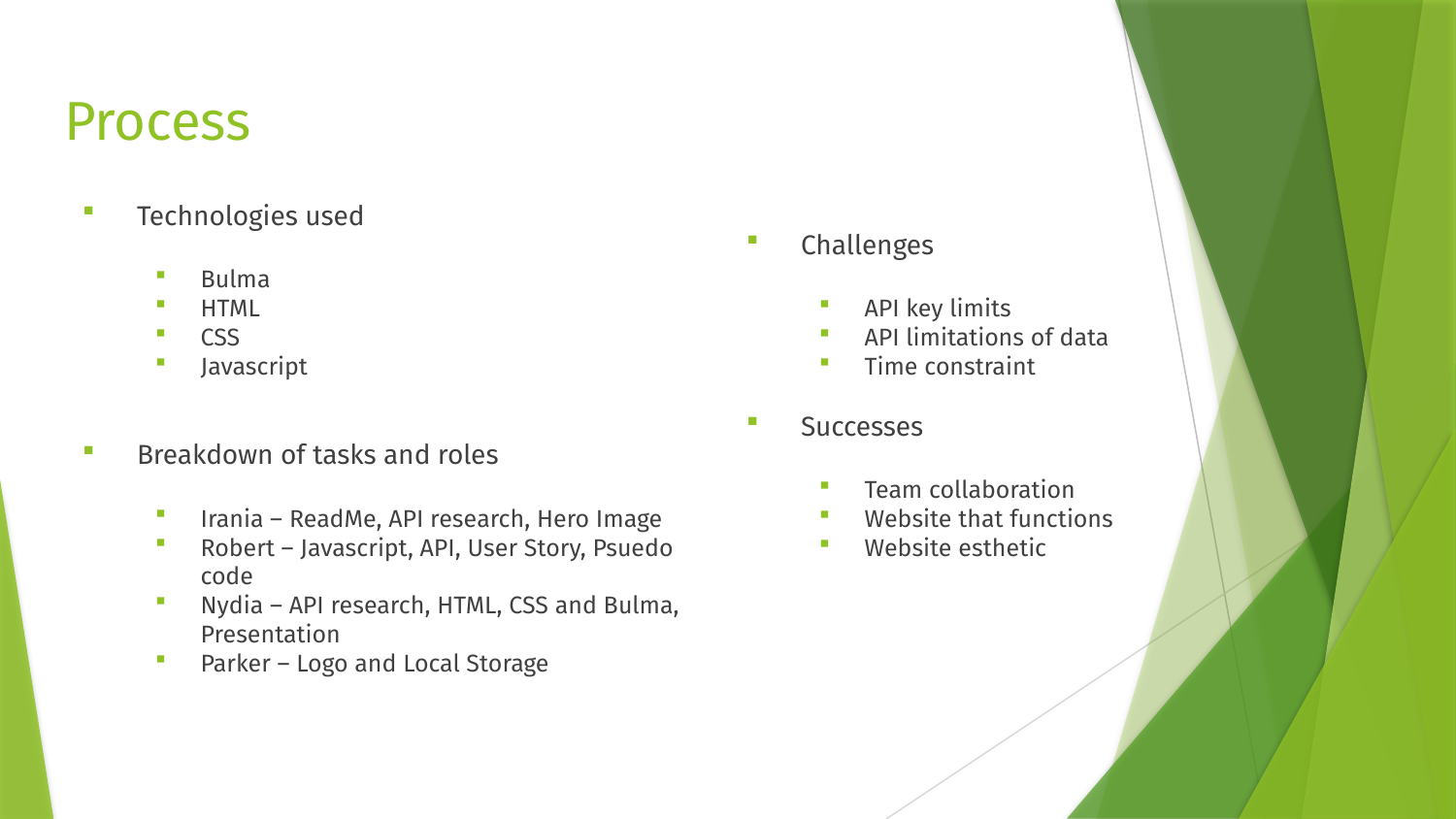

# Process
Technologies used

Bulma
HTML
CSS
Javascript

Breakdown of tasks and roles

Irania – ReadMe, API research, Hero Image
Robert – Javascript, API, User Story, Psuedo code
Nydia – API research, HTML, CSS and Bulma, Presentation
Parker – Logo and Local Storage

Challenges

API key limits
API limitations of data
Time constraint

Successes

Team collaboration
Website that functions
Website esthetic